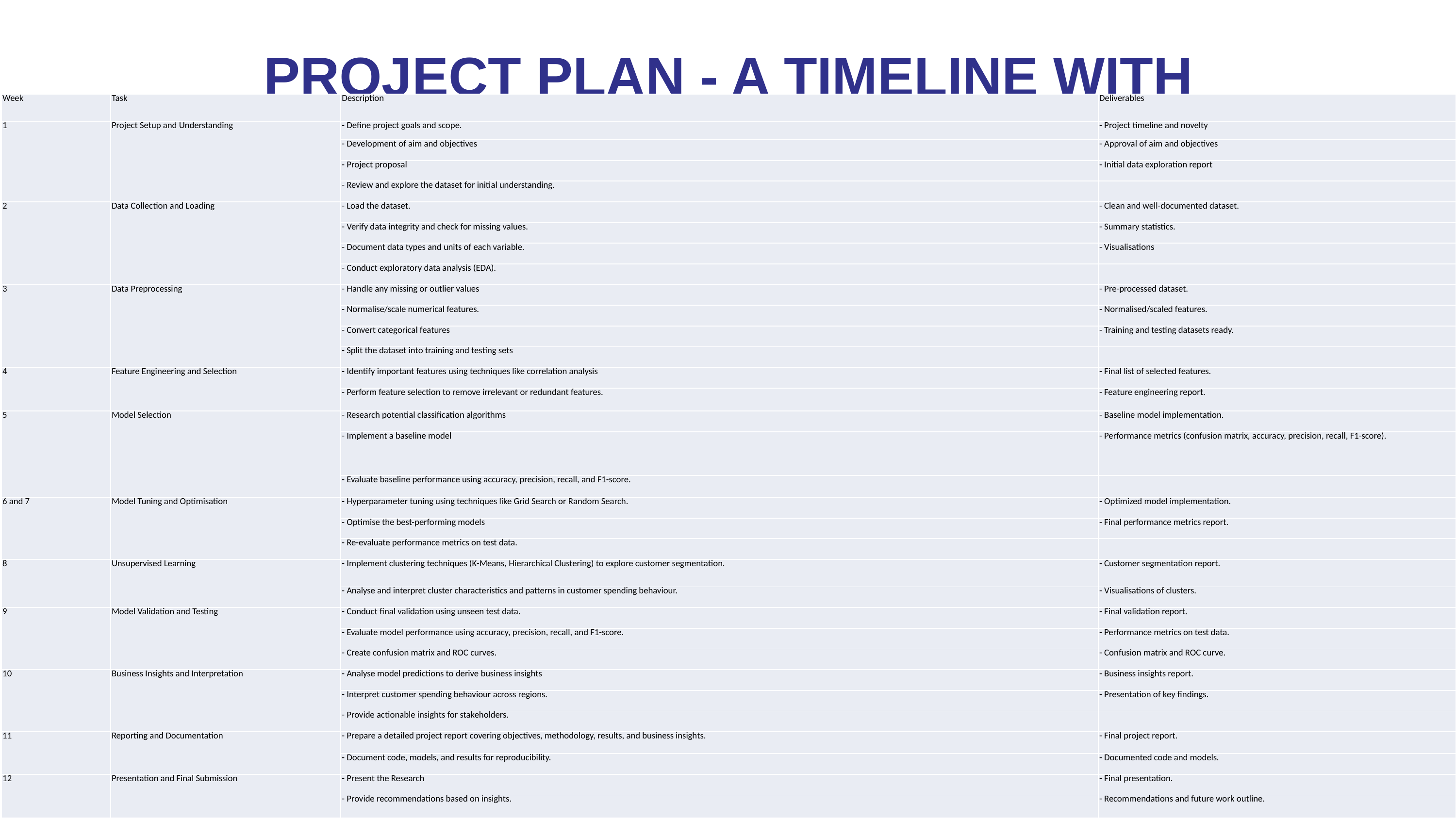

PROJECT PLAN - A TIMELINE WITH DATES
| Week | Task | Description | Deliverables |
| --- | --- | --- | --- |
| 1 | Project Setup and Understanding | - Define project goals and scope. | - Project timeline and novelty |
|  |  | - Development of aim and objectives | - Approval of aim and objectives |
|  |  | - Project proposal | - Initial data exploration report |
|  |  | - Review and explore the dataset for initial understanding. |  |
| 2 | Data Collection and Loading | - Load the dataset. | - Clean and well-documented dataset. |
|  |  | - Verify data integrity and check for missing values. | - Summary statistics. |
|  |  | - Document data types and units of each variable. | - Visualisations |
|  |  | - Conduct exploratory data analysis (EDA). |  |
| 3 | Data Preprocessing | - Handle any missing or outlier values | - Pre-processed dataset. |
|  |  | - Normalise/scale numerical features. | - Normalised/scaled features. |
|  |  | - Convert categorical features | - Training and testing datasets ready. |
|  |  | - Split the dataset into training and testing sets |  |
| 4 | Feature Engineering and Selection | - Identify important features using techniques like correlation analysis | - Final list of selected features. |
|  |  | - Perform feature selection to remove irrelevant or redundant features. | - Feature engineering report. |
| 5 | Model Selection | - Research potential classification algorithms | - Baseline model implementation. |
|  |  | - Implement a baseline model | - Performance metrics (confusion matrix, accuracy, precision, recall, F1-score). |
|  |  | - Evaluate baseline performance using accuracy, precision, recall, and F1-score. |  |
| 6 and 7 | Model Tuning and Optimisation | - Hyperparameter tuning using techniques like Grid Search or Random Search. | - Optimized model implementation. |
|  |  | - Optimise the best-performing models | - Final performance metrics report. |
|  |  | - Re-evaluate performance metrics on test data. |  |
| 8 | Unsupervised Learning | - Implement clustering techniques (K-Means, Hierarchical Clustering) to explore customer segmentation. | - Customer segmentation report. |
|  |  | - Analyse and interpret cluster characteristics and patterns in customer spending behaviour. | - Visualisations of clusters. |
| 9 | Model Validation and Testing | - Conduct final validation using unseen test data. | - Final validation report. |
|  |  | - Evaluate model performance using accuracy, precision, recall, and F1-score. | - Performance metrics on test data. |
|  |  | - Create confusion matrix and ROC curves. | - Confusion matrix and ROC curve. |
| 10 | Business Insights and Interpretation | - Analyse model predictions to derive business insights | - Business insights report. |
|  |  | - Interpret customer spending behaviour across regions. | - Presentation of key findings. |
|  |  | - Provide actionable insights for stakeholders. |  |
| 11 | Reporting and Documentation | - Prepare a detailed project report covering objectives, methodology, results, and business insights. | - Final project report. |
|  |  | - Document code, models, and results for reproducibility. | - Documented code and models. |
| 12 | Presentation and Final Submission | - Present the Research | - Final presentation. |
|  |  | - Provide recommendations based on insights. | - Recommendations and future work outline. |